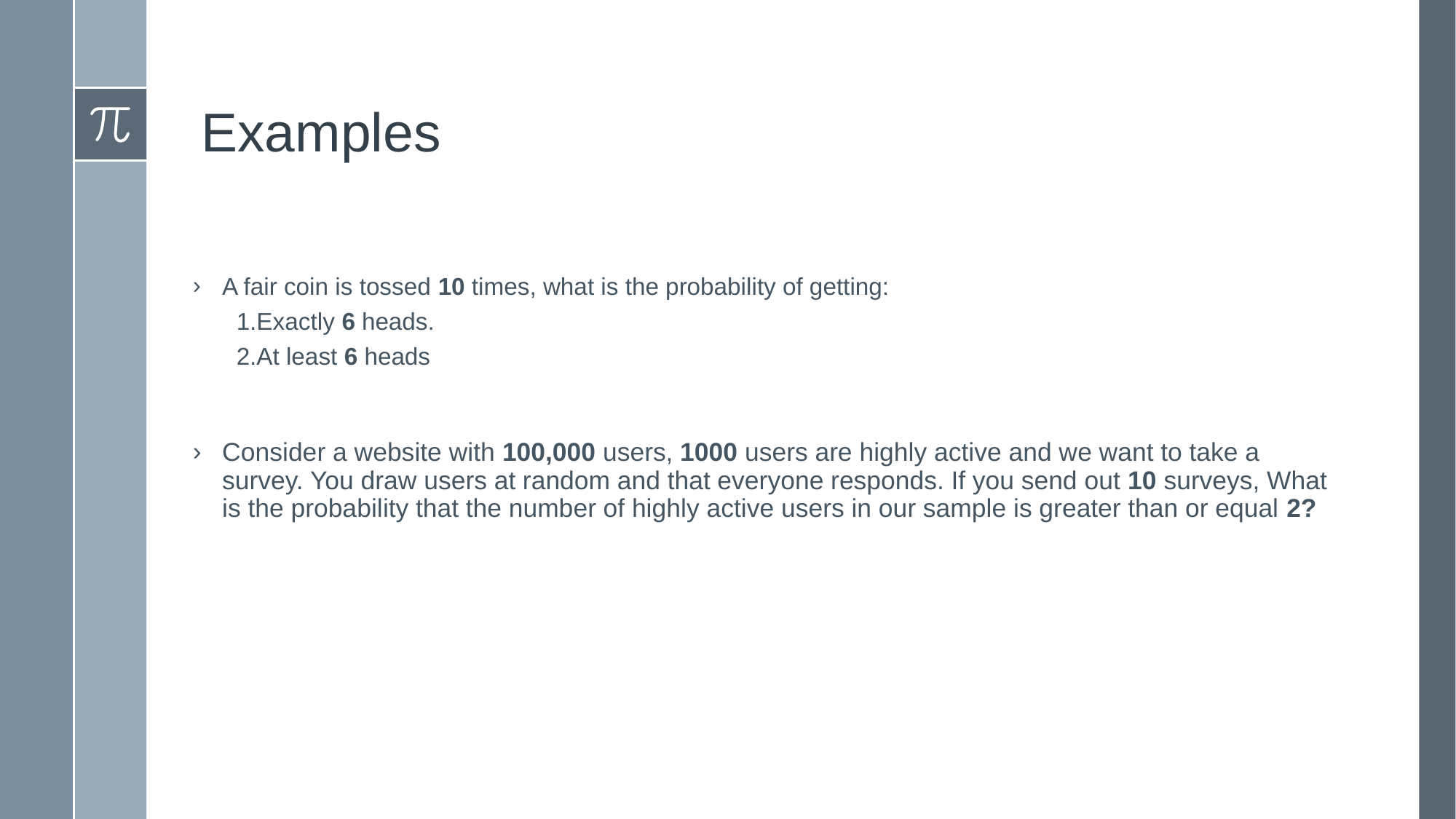

# Examples

A fair coin is tossed 10 times, what is the probability of getting:
1.Exactly 6 heads.
2.At least 6 heads

Consider a website with 100,000 users, 1000 users are highly active and we want to take a survey. You draw users at random and that everyone responds. If you send out 10 surveys, What is the probability that the number of highly active users in our sample is greater than or equal 2?